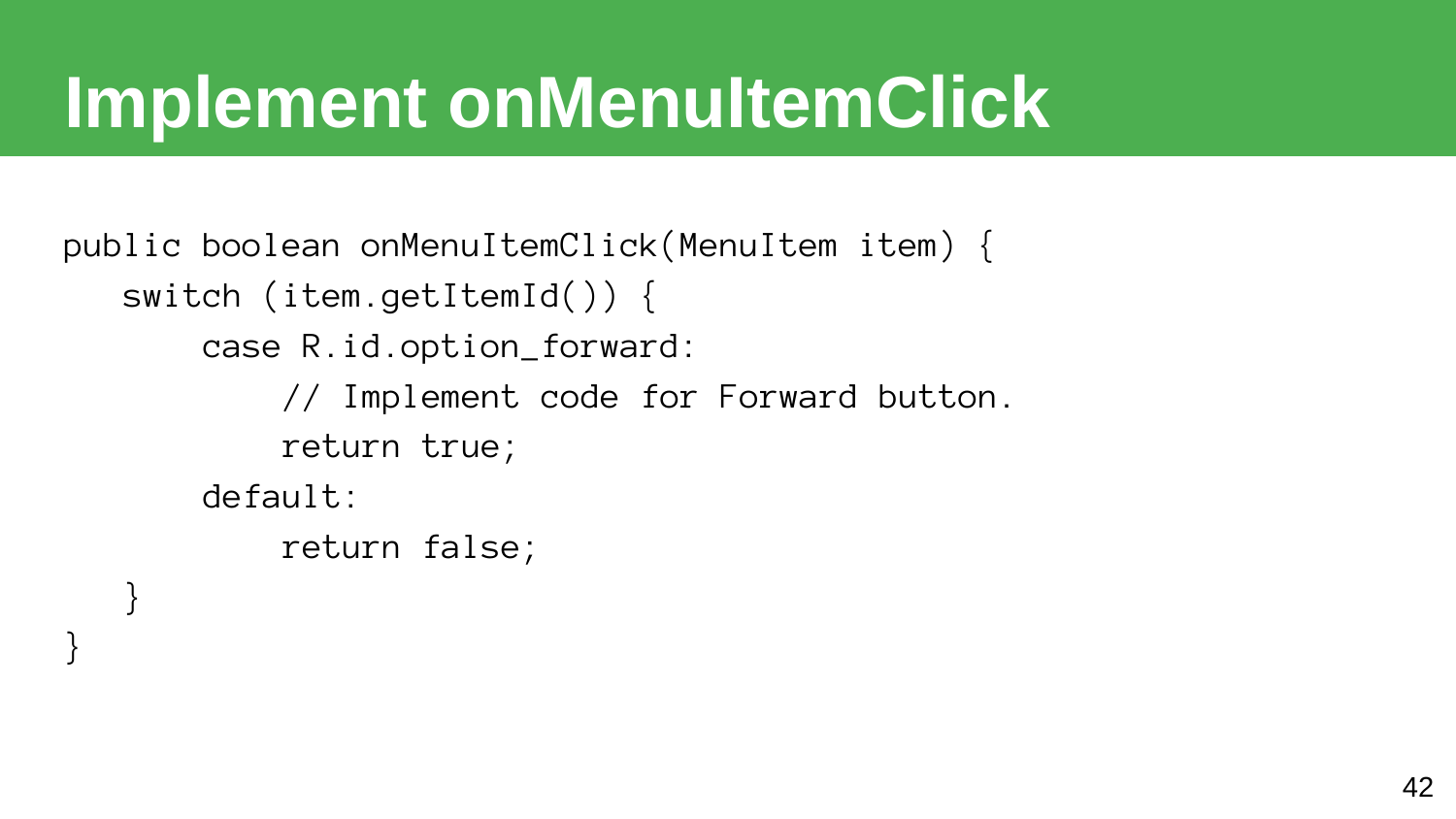

# Implement onMenuItemClick

public boolean onMenuItemClick(MenuItem item) {
   switch (item.getItemId()) {
       case R.id.option_forward:
           // Implement code for Forward button.
           return true;
       default:
           return false;
   }
}
42